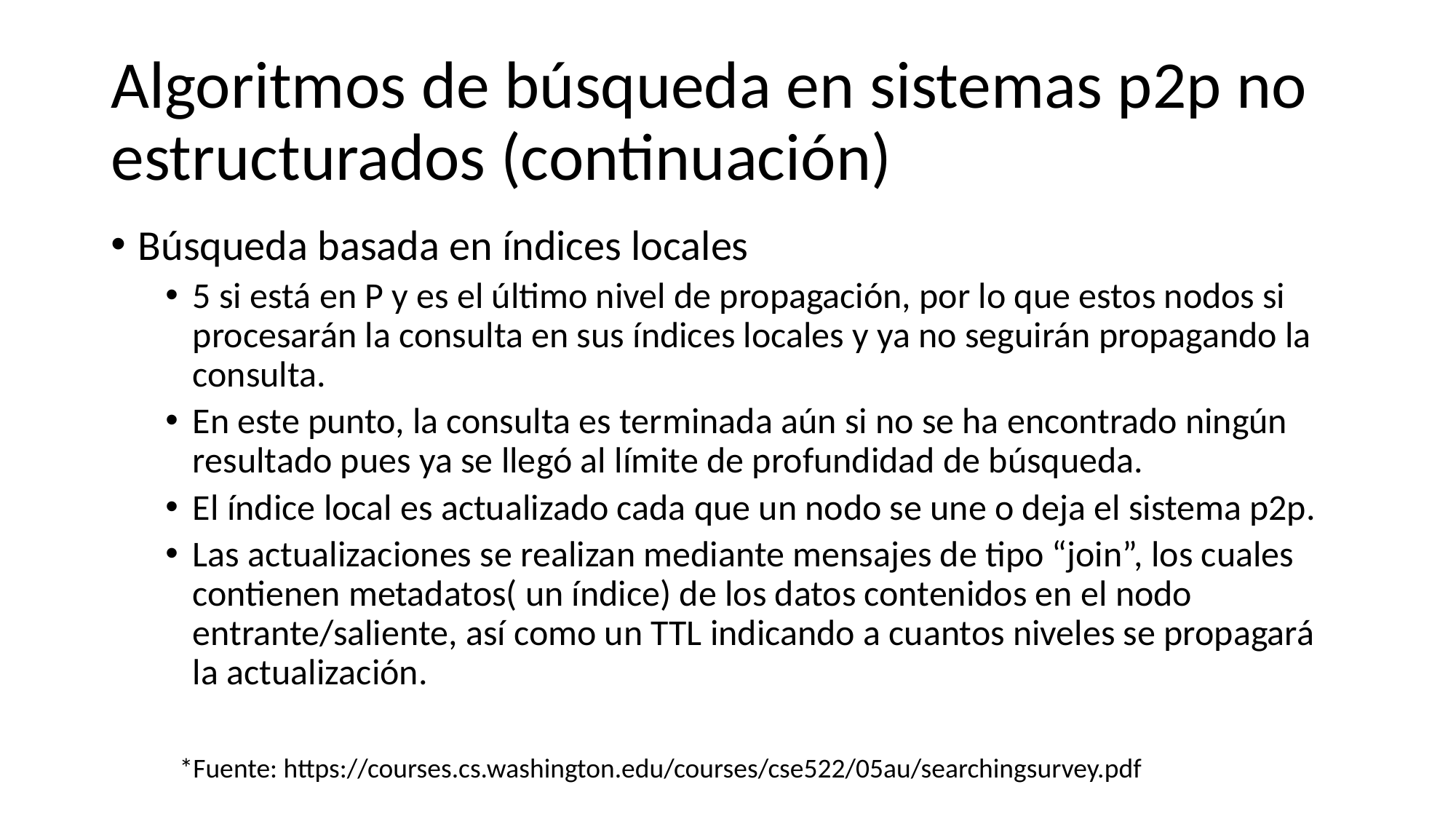

# Algoritmos de búsqueda en sistemas p2p no estructurados (continuación)
Búsqueda basada en índices locales
5 si está en P y es el último nivel de propagación, por lo que estos nodos si procesarán la consulta en sus índices locales y ya no seguirán propagando la consulta.
En este punto, la consulta es terminada aún si no se ha encontrado ningún resultado pues ya se llegó al límite de profundidad de búsqueda.
El índice local es actualizado cada que un nodo se une o deja el sistema p2p.
Las actualizaciones se realizan mediante mensajes de tipo “join”, los cuales contienen metadatos( un índice) de los datos contenidos en el nodo entrante/saliente, así como un TTL indicando a cuantos niveles se propagará la actualización.
*Fuente: https://courses.cs.washington.edu/courses/cse522/05au/searchingsurvey.pdf